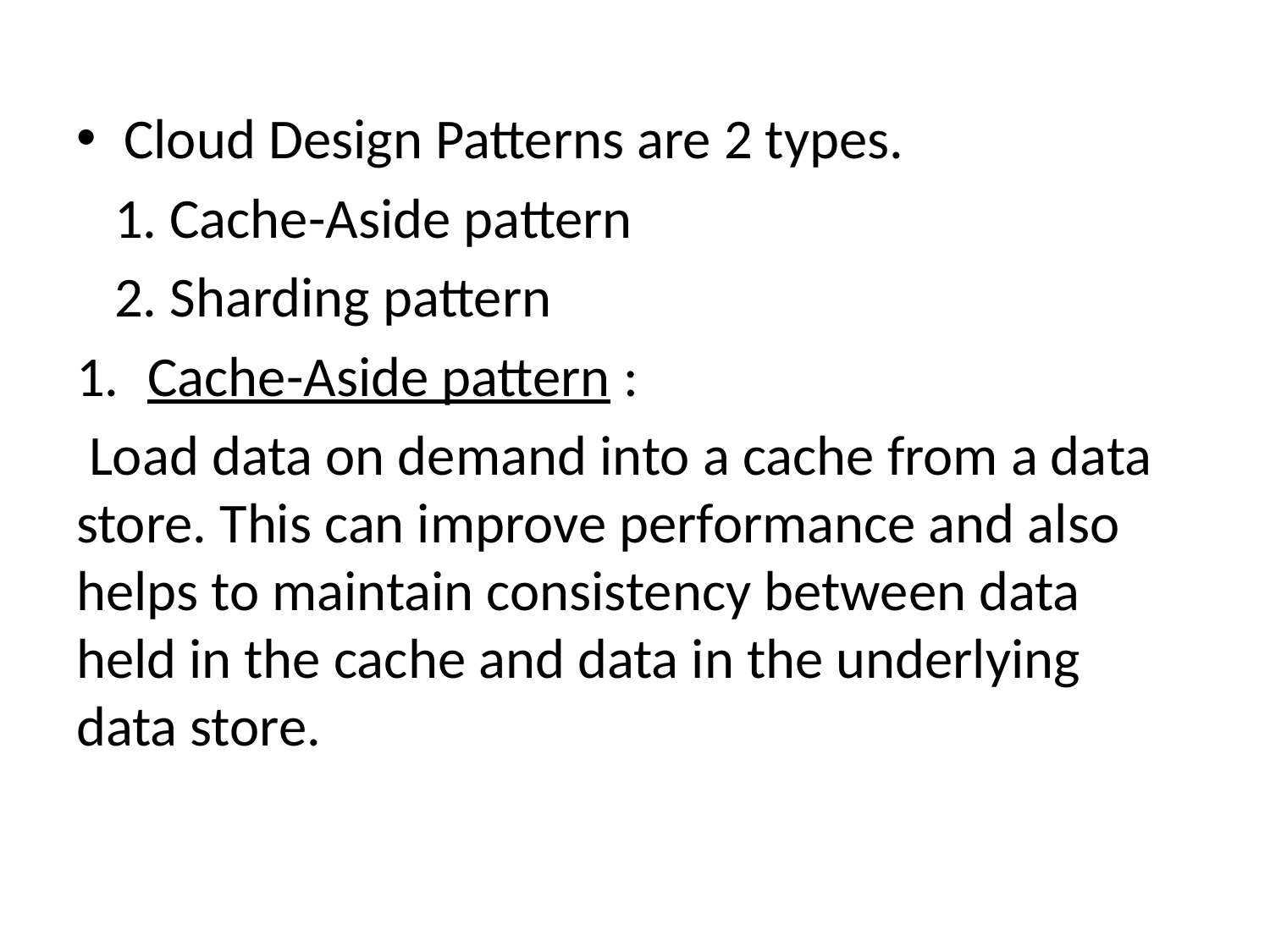

Cloud Design Patterns are 2 types.
   1. Cache-Aside pattern
   2. Sharding pattern
Cache-Aside pattern :
 Load data on demand into a cache from a data store. This can improve performance and also helps to maintain consistency between data held in the cache and data in the underlying data store.